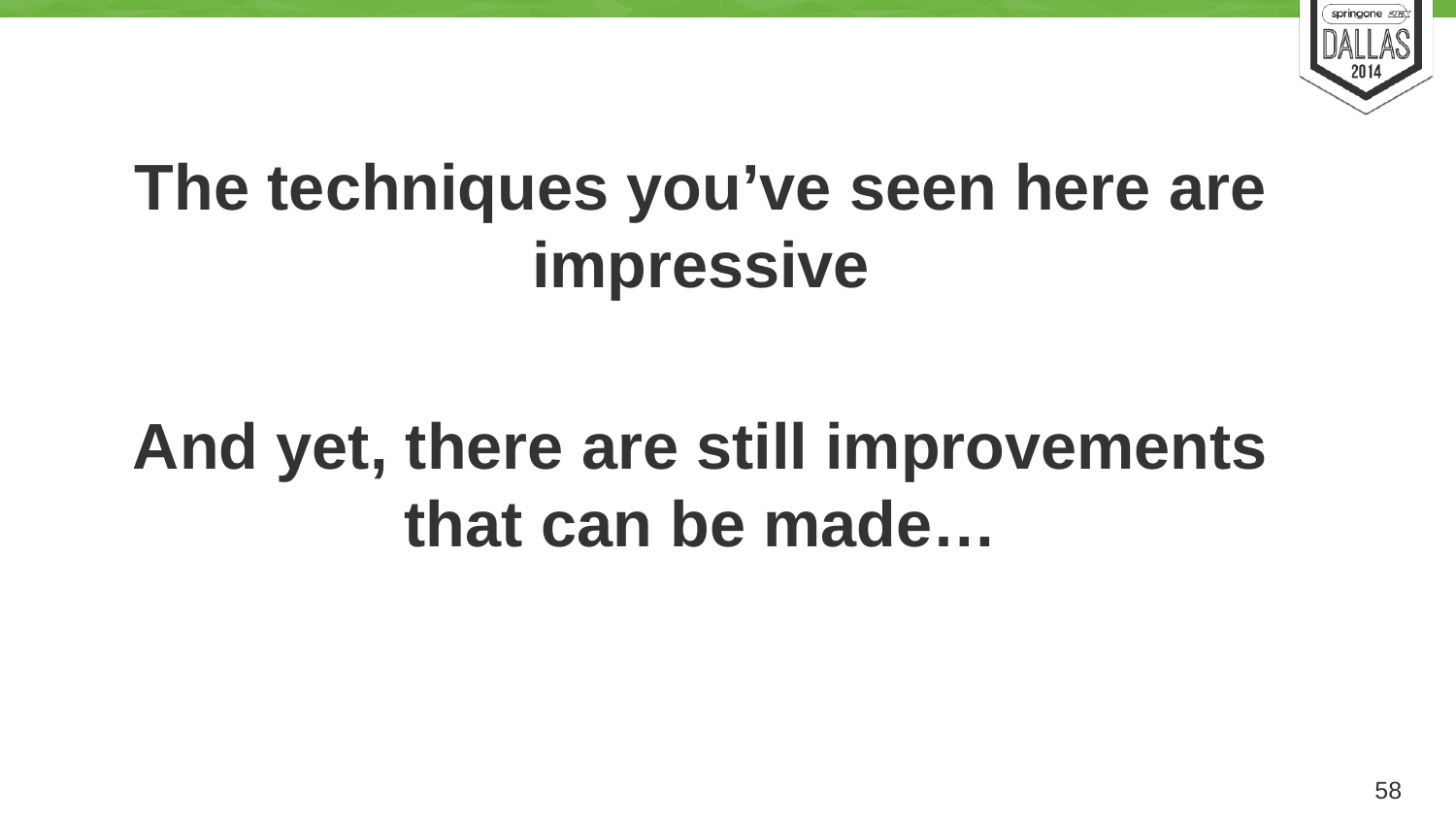

#
The techniques you’ve seen here are impressive

And yet, there are still improvements that can be made…
58